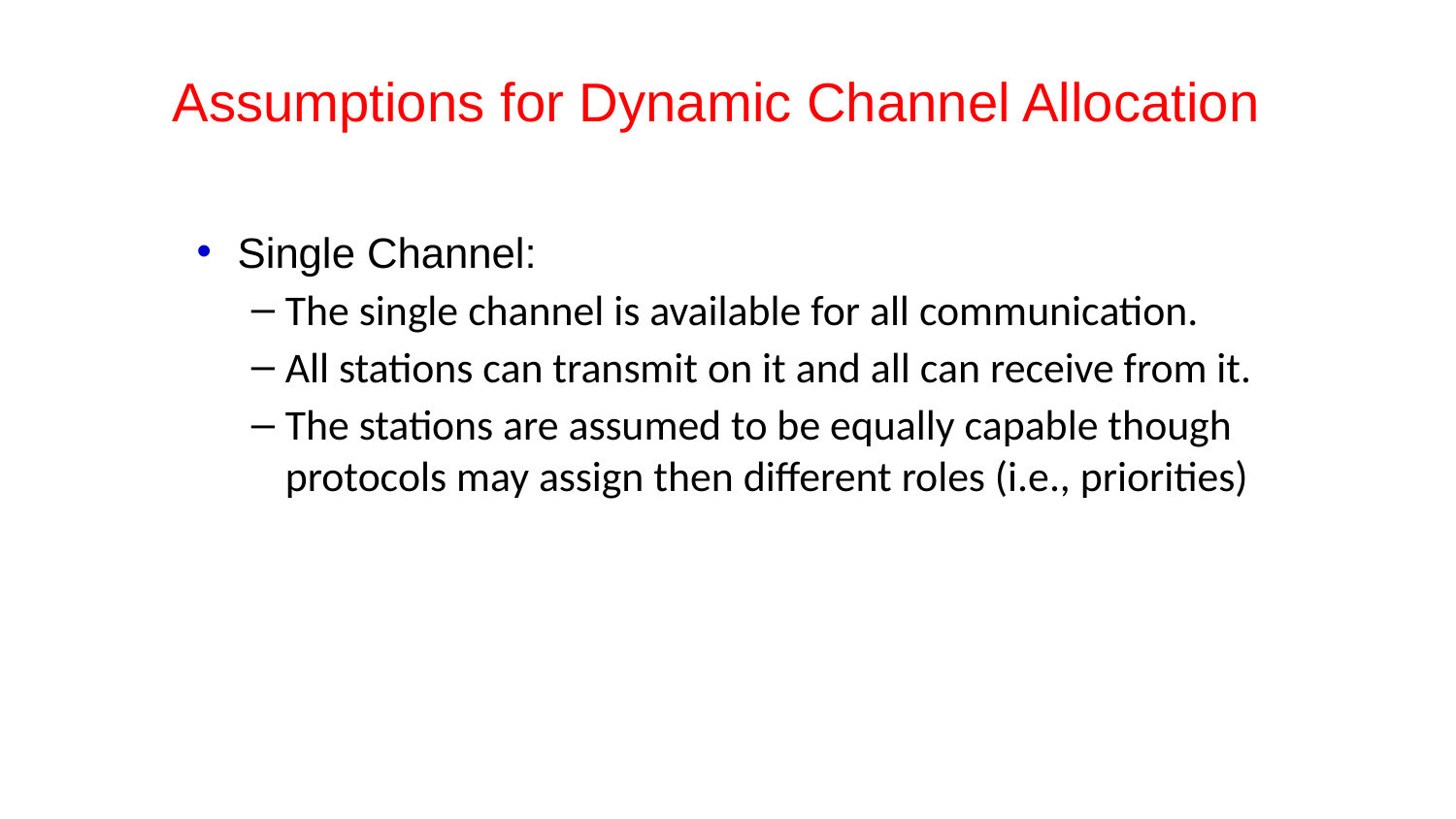

# Assumptions for Dynamic Channel Allocation
Single Channel:
The single channel is available for all communication.
All stations can transmit on it and all can receive from it.
The stations are assumed to be equally capable though protocols may assign then different roles (i.e., priorities)